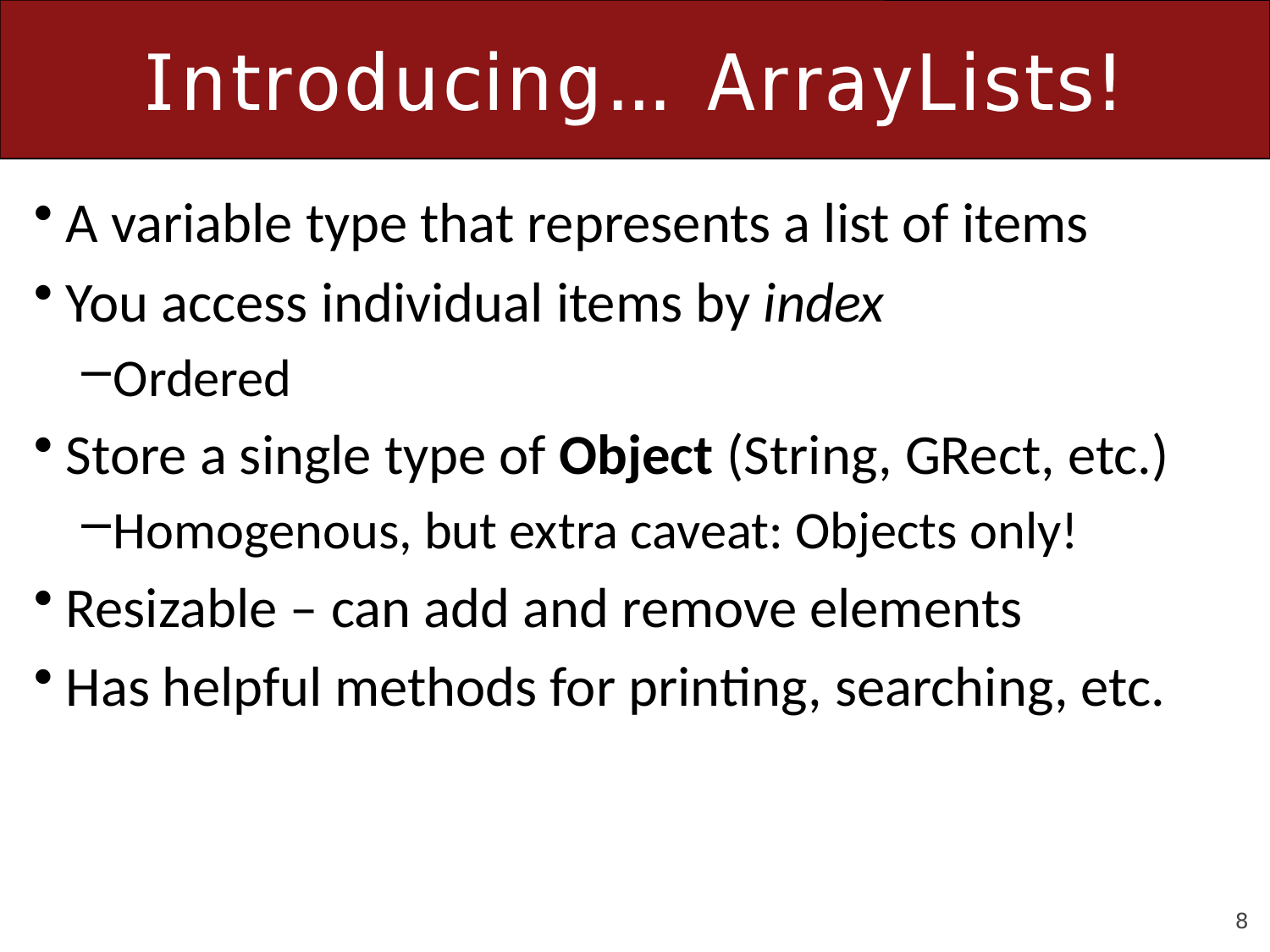

# Introducing… ArrayLists!
A variable type that represents a list of items
You access individual items by index
Ordered
Store a single type of Object (String, GRect, etc.)
Homogenous, but extra caveat: Objects only!
Resizable – can add and remove elements
Has helpful methods for printing, searching, etc.